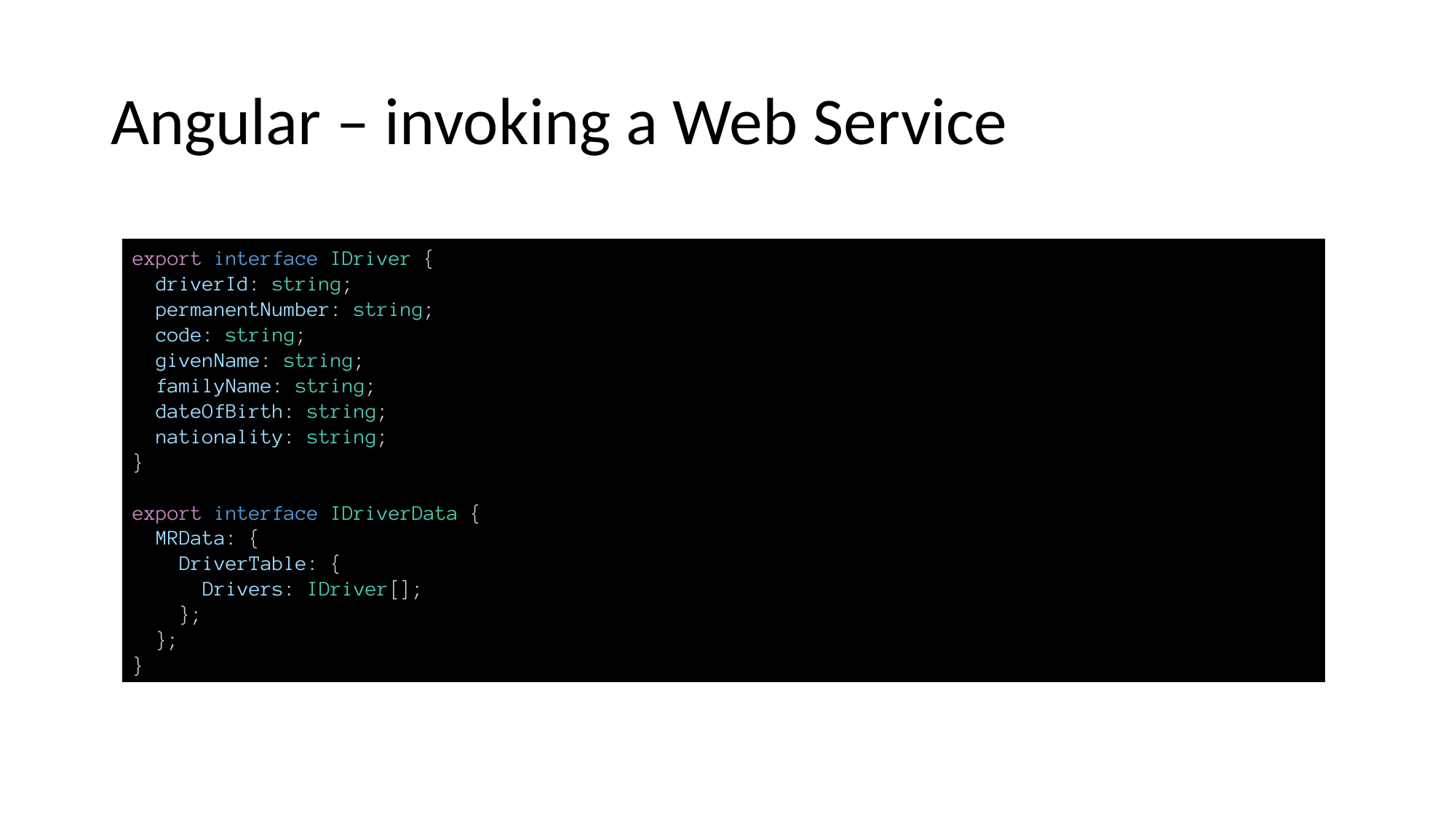

# Angular – invoking a Web Service
export interface IDriver {
  driverId: string;
  permanentNumber: string;
  code: string;
  givenName: string;
  familyName: string;
  dateOfBirth: string;
  nationality: string;
}

export interface IDriverData {
  MRData: {
    DriverTable: {
      Drivers: IDriver[];
    };
  };
}